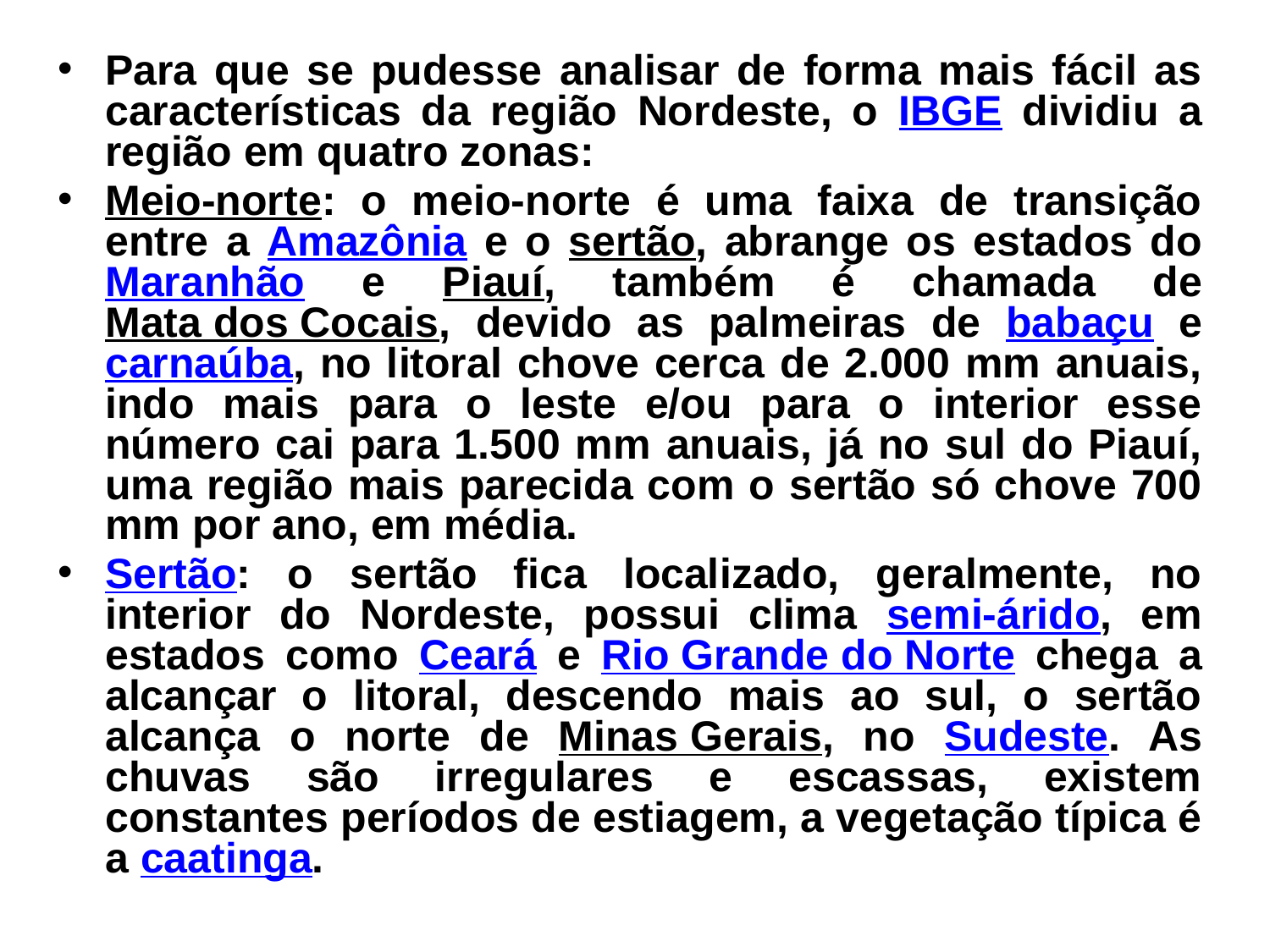

Para que se pudesse analisar de forma mais fácil as características da região Nordeste, o IBGE dividiu a região em quatro zonas:
Meio-norte: o meio-norte é uma faixa de transição entre a Amazônia e o sertão, abrange os estados do Maranhão e Piauí, também é chamada de Mata dos Cocais, devido as palmeiras de babaçu e carnaúba, no litoral chove cerca de 2.000 mm anuais, indo mais para o leste e/ou para o interior esse número cai para 1.500 mm anuais, já no sul do Piauí, uma região mais parecida com o sertão só chove 700 mm por ano, em média.
Sertão: o sertão fica localizado, geralmente, no interior do Nordeste, possui clima semi-árido, em estados como Ceará e Rio Grande do Norte chega a alcançar o litoral, descendo mais ao sul, o sertão alcança o norte de Minas Gerais, no Sudeste. As chuvas são irregulares e escassas, existem constantes períodos de estiagem, a vegetação típica é a caatinga.